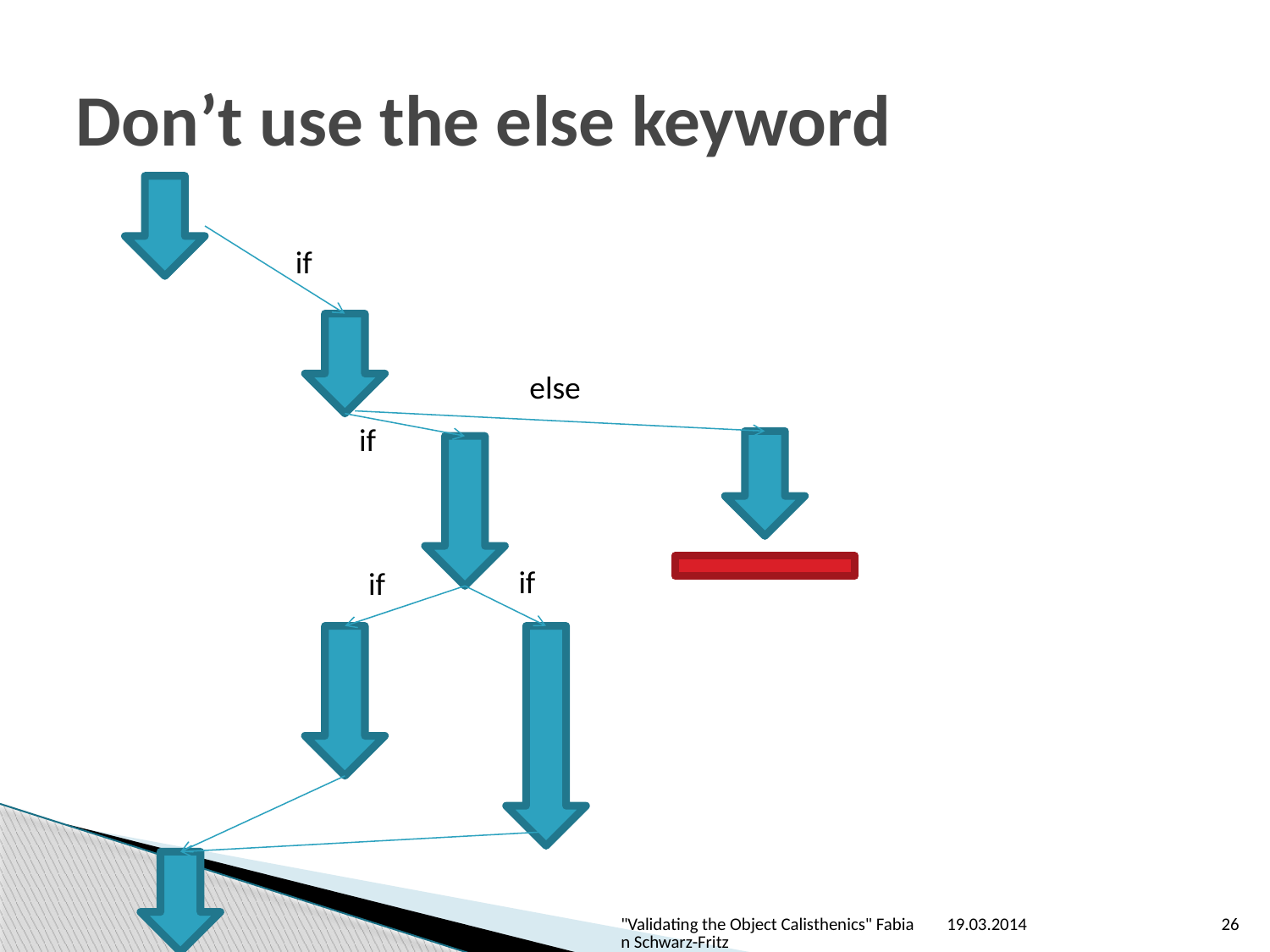

# Don’t use the else keyword

if

else
if

if

if

"Validating the Object Calisthenics" Fabian Schwarz-Fritz
19.03.2014
26